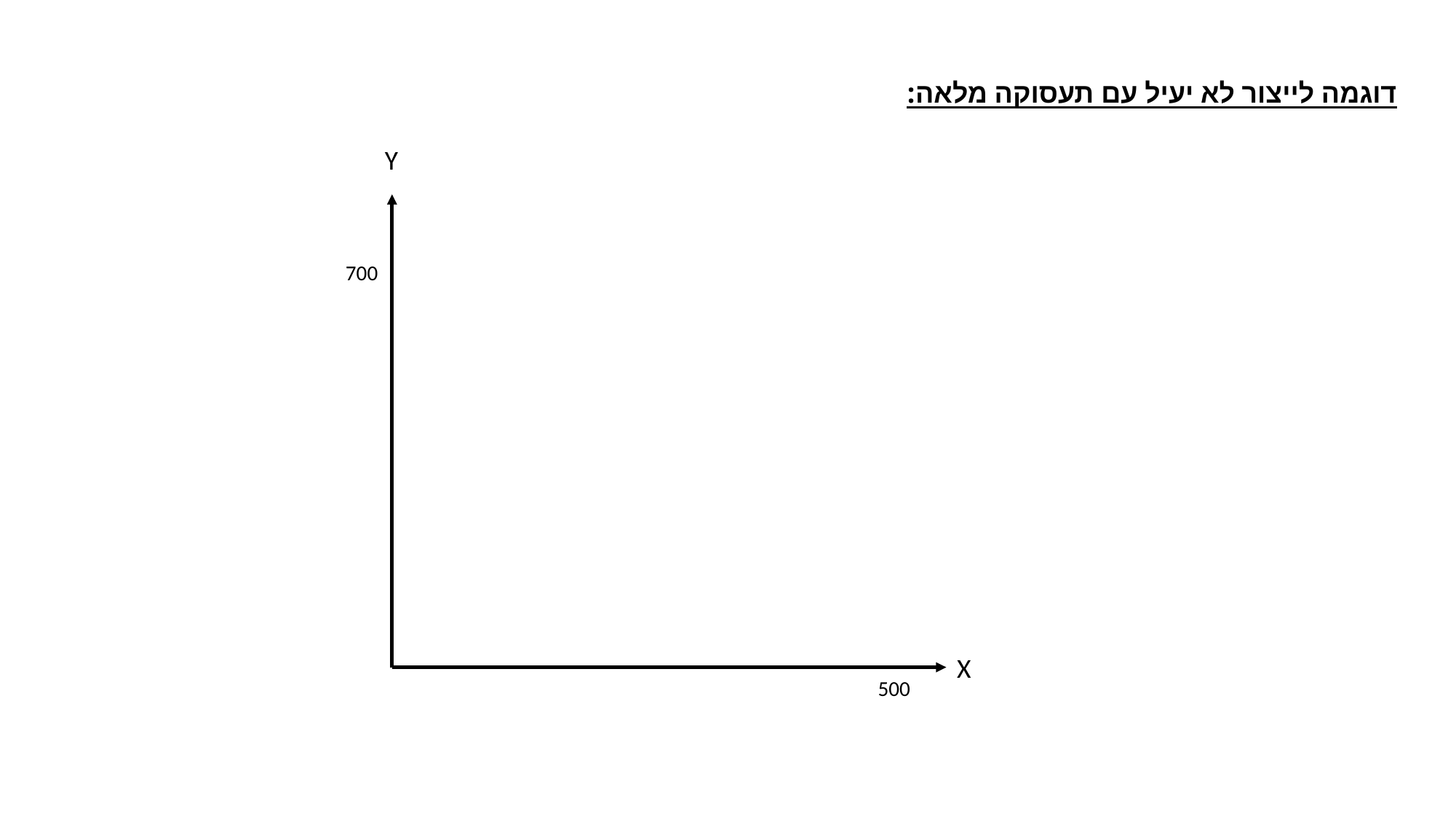

דוגמה לייצור לא יעיל עם תעסוקה מלאה:
Y
700
X
500